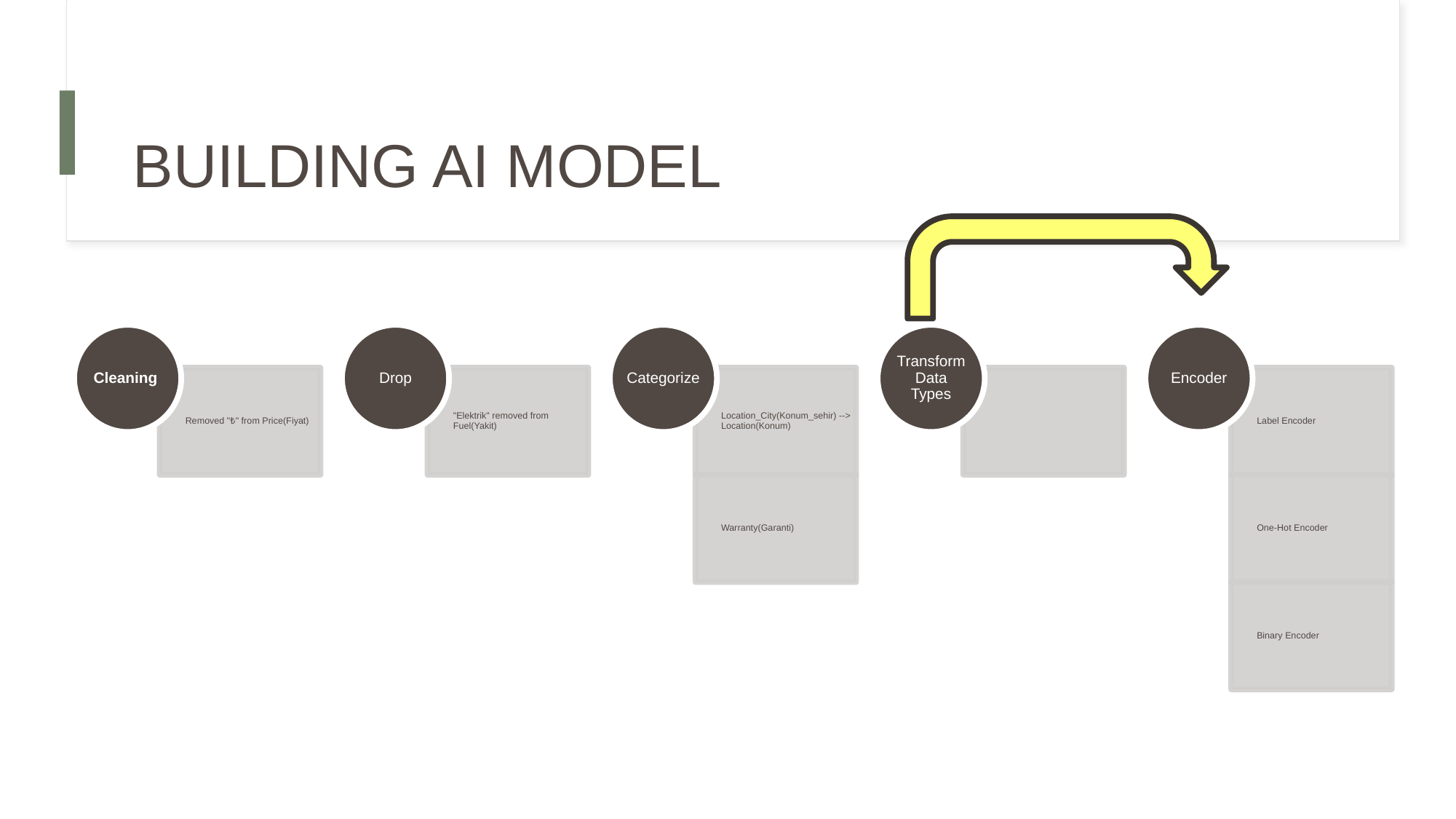

# BUILDING AI MODEL

Removed "₺" from Price(Fiyat)
Cleaning
"Elektrik" removed from Fuel(Yakit)
Drop
Location_City(Konum_sehir) --> Location(Konum)
Warranty(Garanti)
Categorize
Transform Data Types
Label Encoder
One-Hot Encoder
Binary Encoder
Encoder